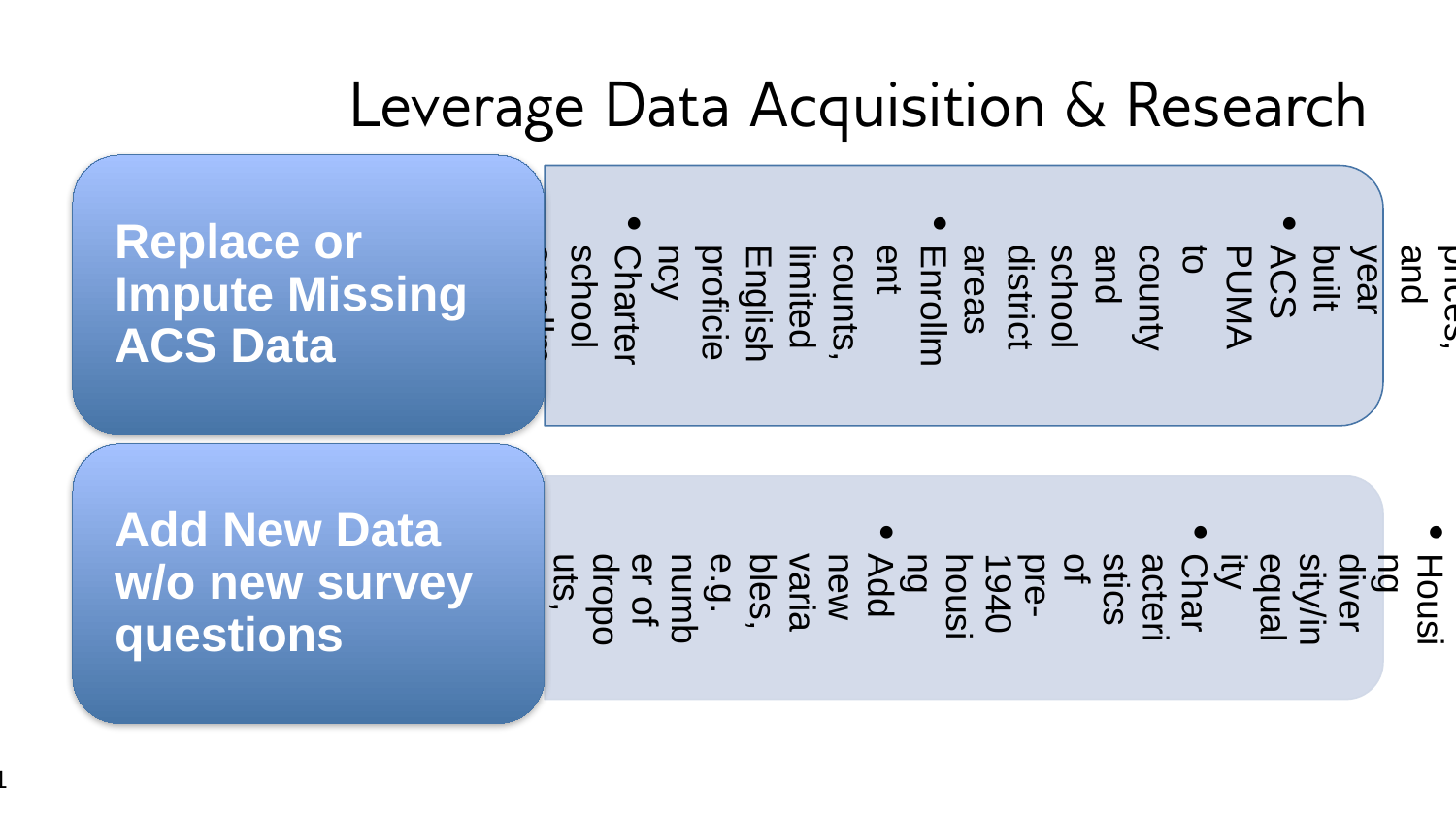

Tax assessments, sales prices, and year built
ACS PUMA to county and school district areas
Enrollment counts, limited  English proficiency
Charter school enrollment and home educated students
Leverage Data Acquisition & Research
Replace or Impute Missing ACS Data
Housing diversity/inequality
Characteristics of pre-1940 housing
Add new variables, e.g. number of dropouts, curriculum,
Add New Data w/o new survey questions